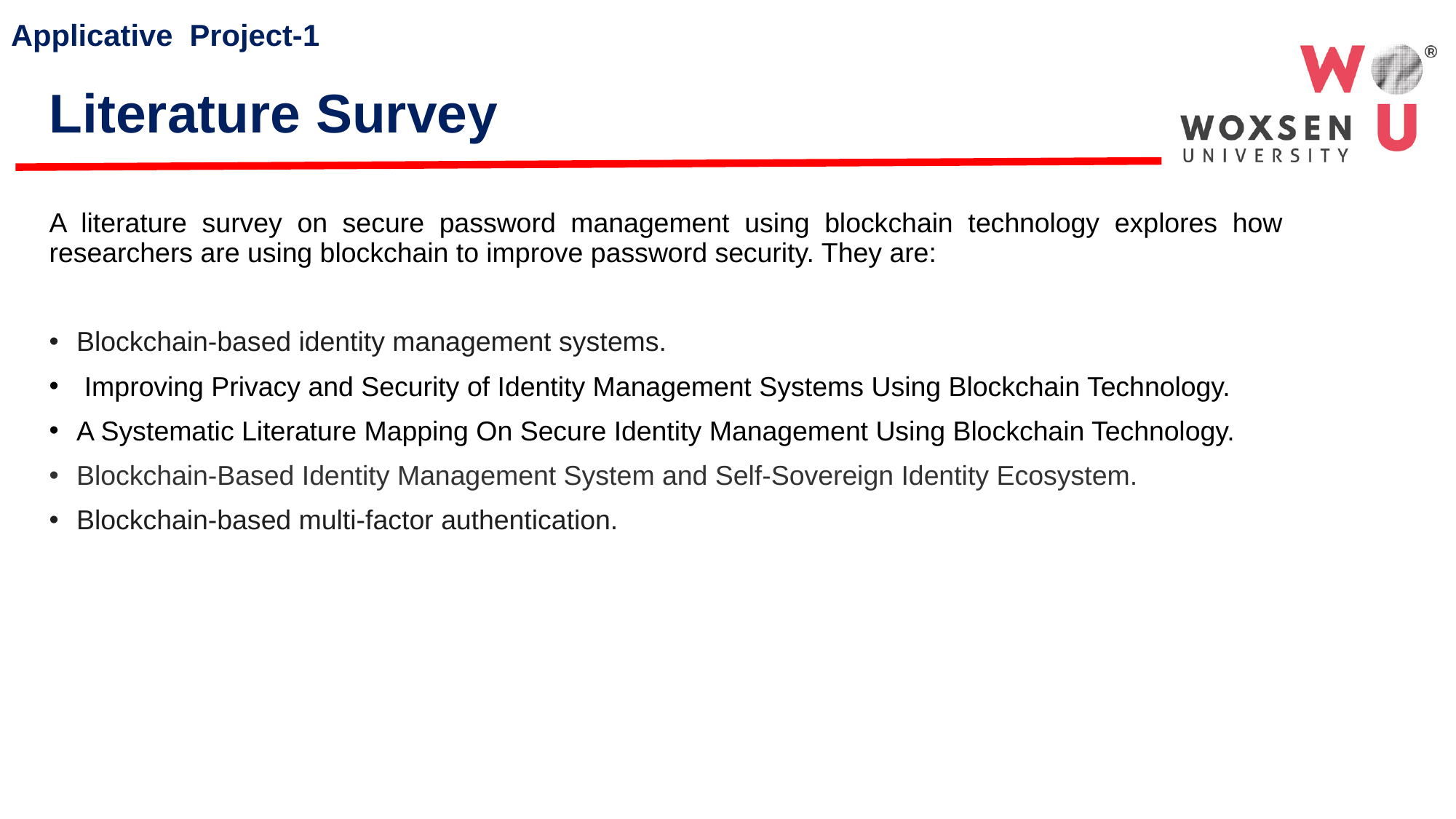

Applicative  Project-1
Literature Survey
A literature survey on secure password management using blockchain technology explores how researchers are using blockchain to improve password security. They are:

Blockchain-based identity management systems.
 Improving Privacy and Security of Identity Management Systems Using Blockchain Technology.
A Systematic Literature Mapping On Secure Identity Management Using Blockchain Technology.
Blockchain-Based Identity Management System and Self-Sovereign Identity Ecosystem.
Blockchain-based multi-factor authentication.